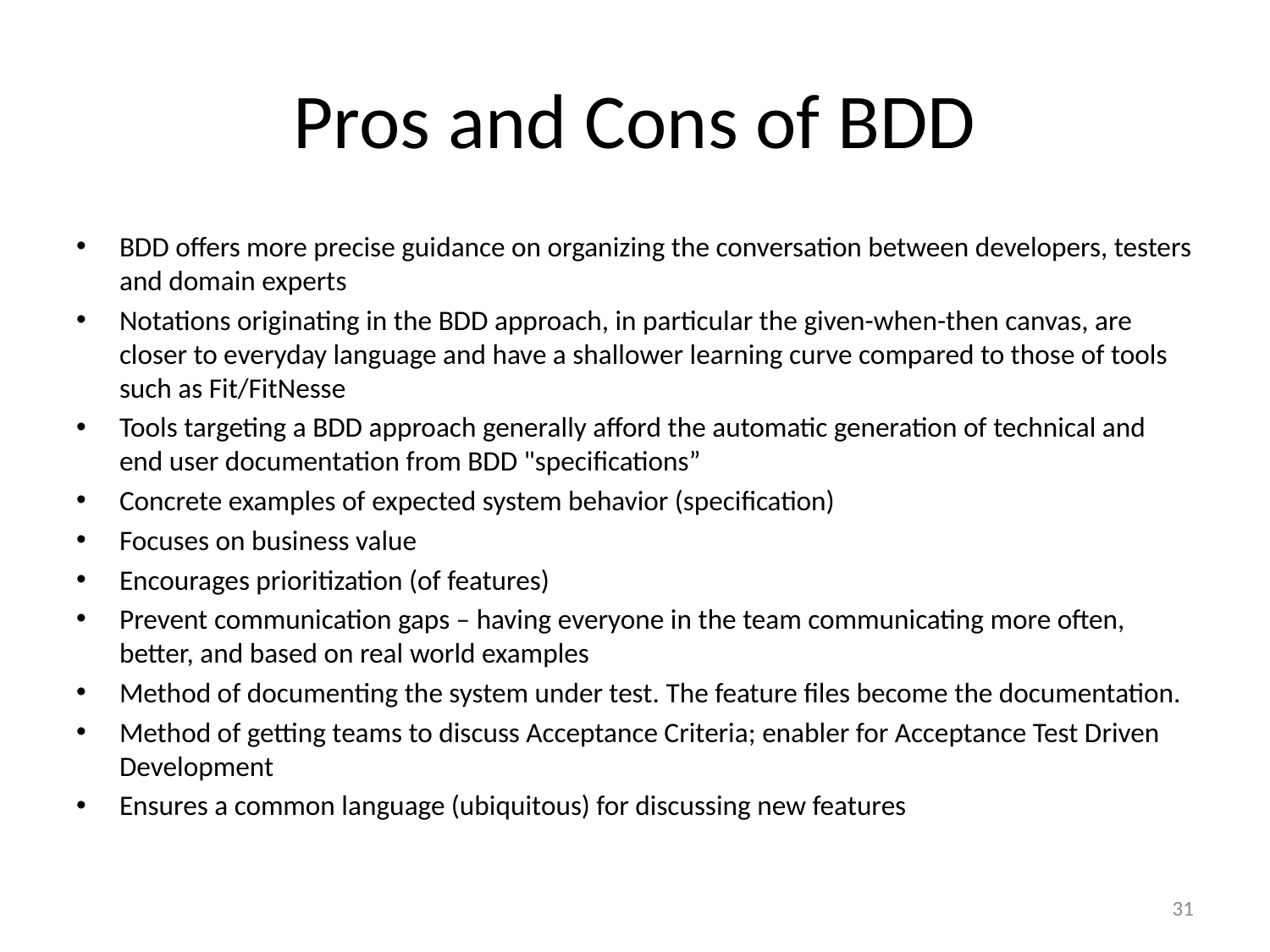

# Pros and Cons of BDD
BDD offers more precise guidance on organizing the conversation between developers, testers and domain experts
Notations originating in the BDD approach, in particular the given-when-then canvas, are closer to everyday language and have a shallower learning curve compared to those of tools such as Fit/FitNesse
Tools targeting a BDD approach generally afford the automatic generation of technical and end user documentation from BDD "specifications”
Concrete examples of expected system behavior (specification)
Focuses on business value
Encourages prioritization (of features)
Prevent communication gaps – having everyone in the team communicating more often, better, and based on real world examples
Method of documenting the system under test. The feature files become the documentation.
Method of getting teams to discuss Acceptance Criteria; enabler for Acceptance Test Driven Development
Ensures a common language (ubiquitous) for discussing new features
31